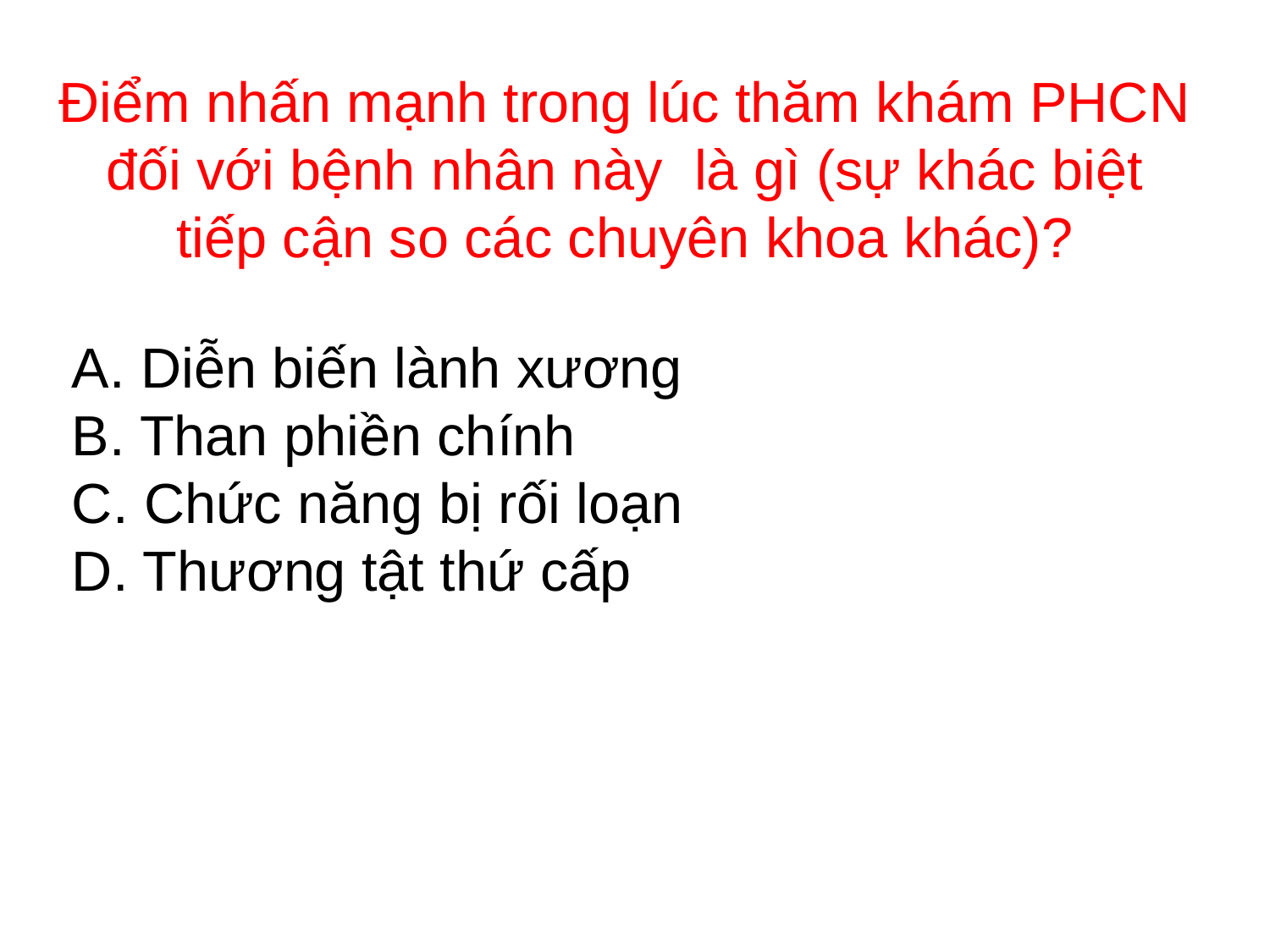

# Điểm nhấn mạnh trong lúc thăm khám PHCN đối với bệnh nhân này  là gì (sự khác biệt tiếp cận so các chuyên khoa khác)?
A. Diễn biến lành xương
B. Than phiền chính
C. Chức năng bị rối loạn
D. Thương tật thứ cấp